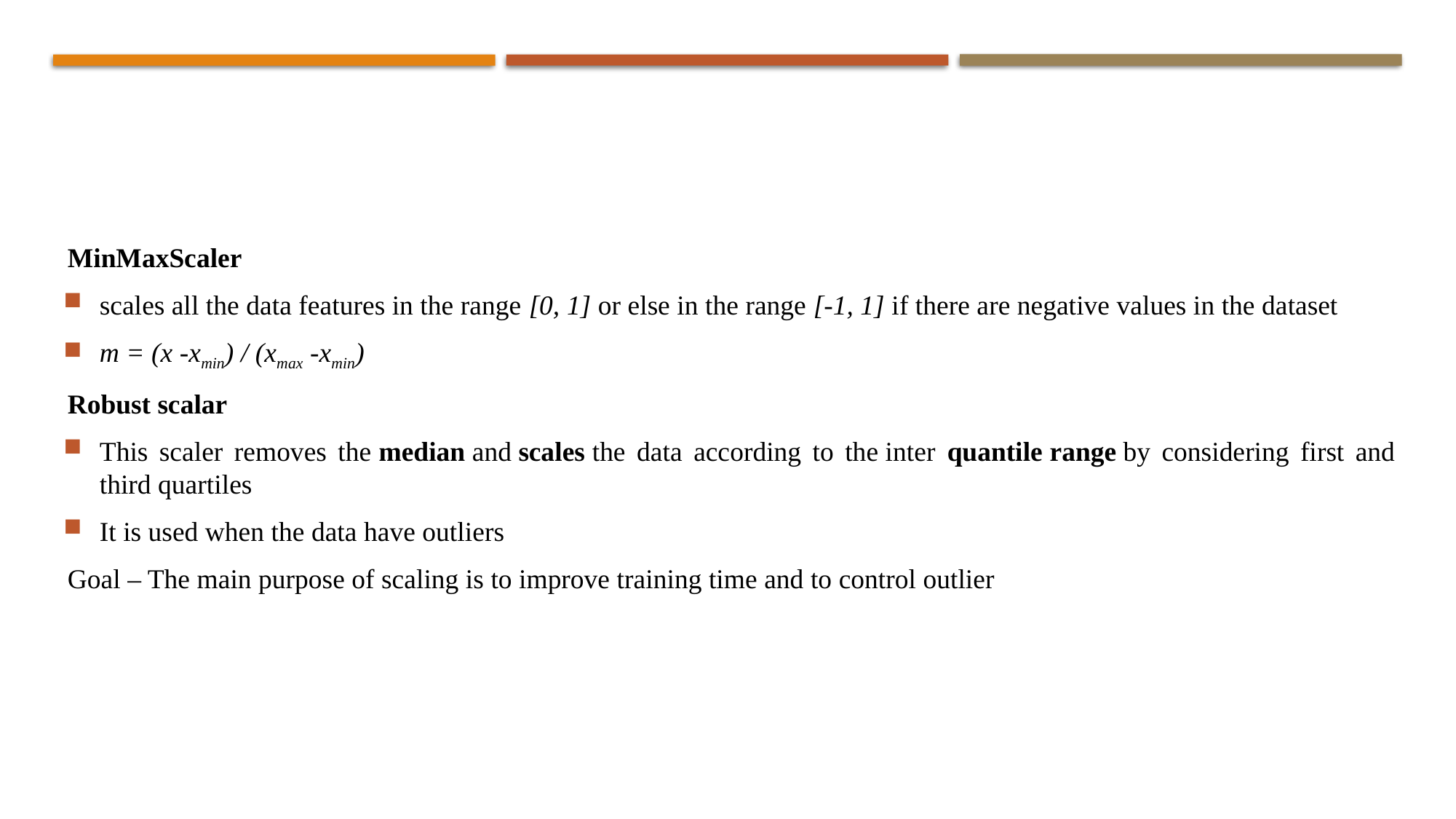

MinMaxScaler
scales all the data features in the range [0, 1] or else in the range [-1, 1] if there are negative values in the dataset
m = (x -xmin) / (xmax -xmin)
Robust scalar
This scaler removes the median and scales the data according to the inter quantile range by considering first and third quartiles
It is used when the data have outliers
Goal – The main purpose of scaling is to improve training time and to control outlier